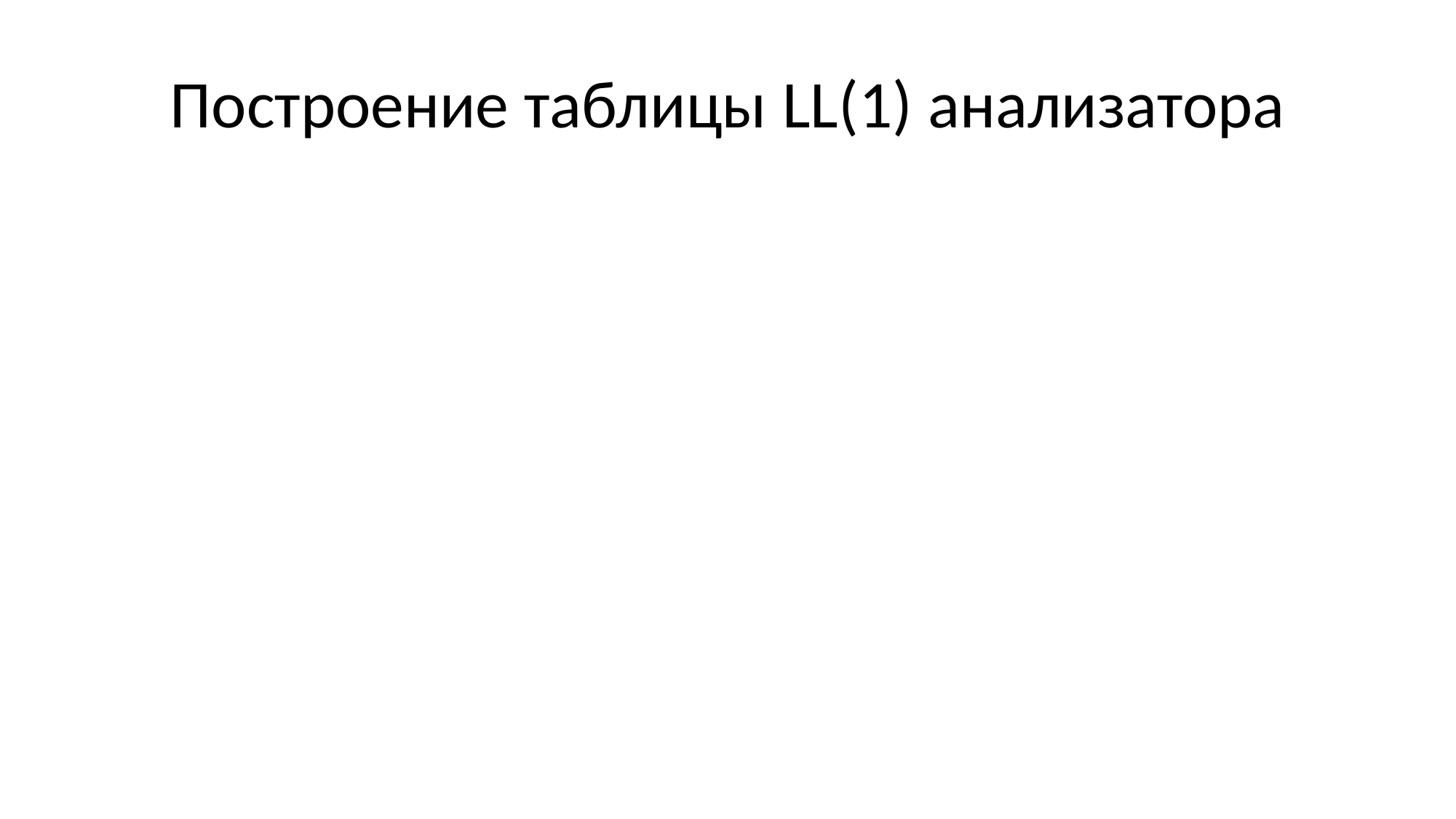

# Построение таблицы LL(1) анализатора
F[w] = { a | w ==> aβ } ∪ { ε | w ==> ε }
«первый набор»
терминалы, с которых начинаются строки, выводимые из w

N[A] = { a | S ==> αAaβ }
«следующий набор»
терминалы, которые могу следовать за цепочкой, выводимой из А
T[A][a] ⊇ { A --> w } только в одном из двух случаев
a ∈ F[w]
a является первым терминалом в раскрытии A по правилу A --> w
ε ∈ F[w] и a ∈ N[A]
A раскрывается в пустую цепочку по правилу A --> w и за ней следует a